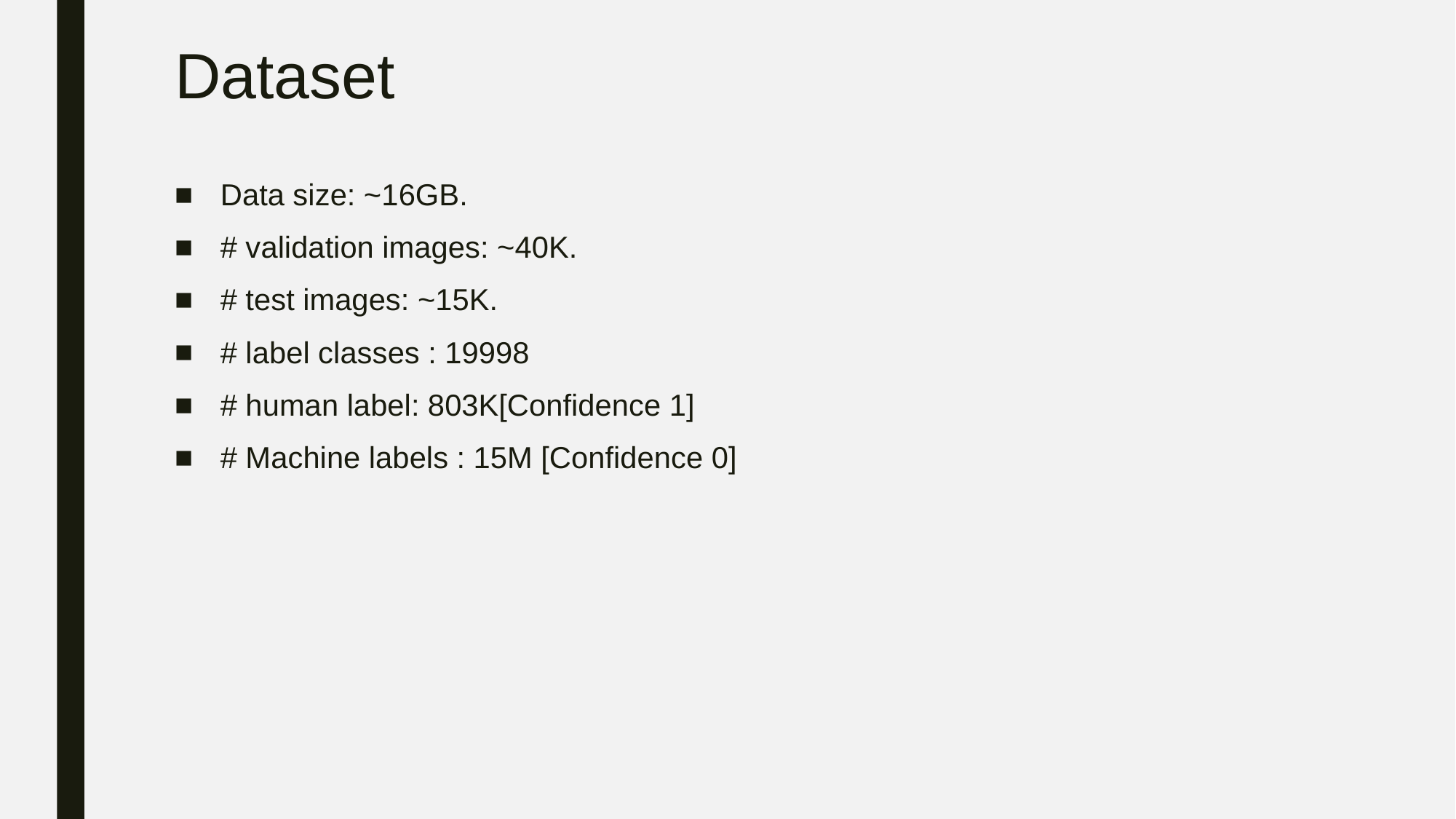

# Dataset

Data size: ~16GB.
# validation images: ~40K.
# test images: ~15K.
# label classes : 19998
# human label: 803K[Confidence 1]
# Machine labels : 15M [Confidence 0]